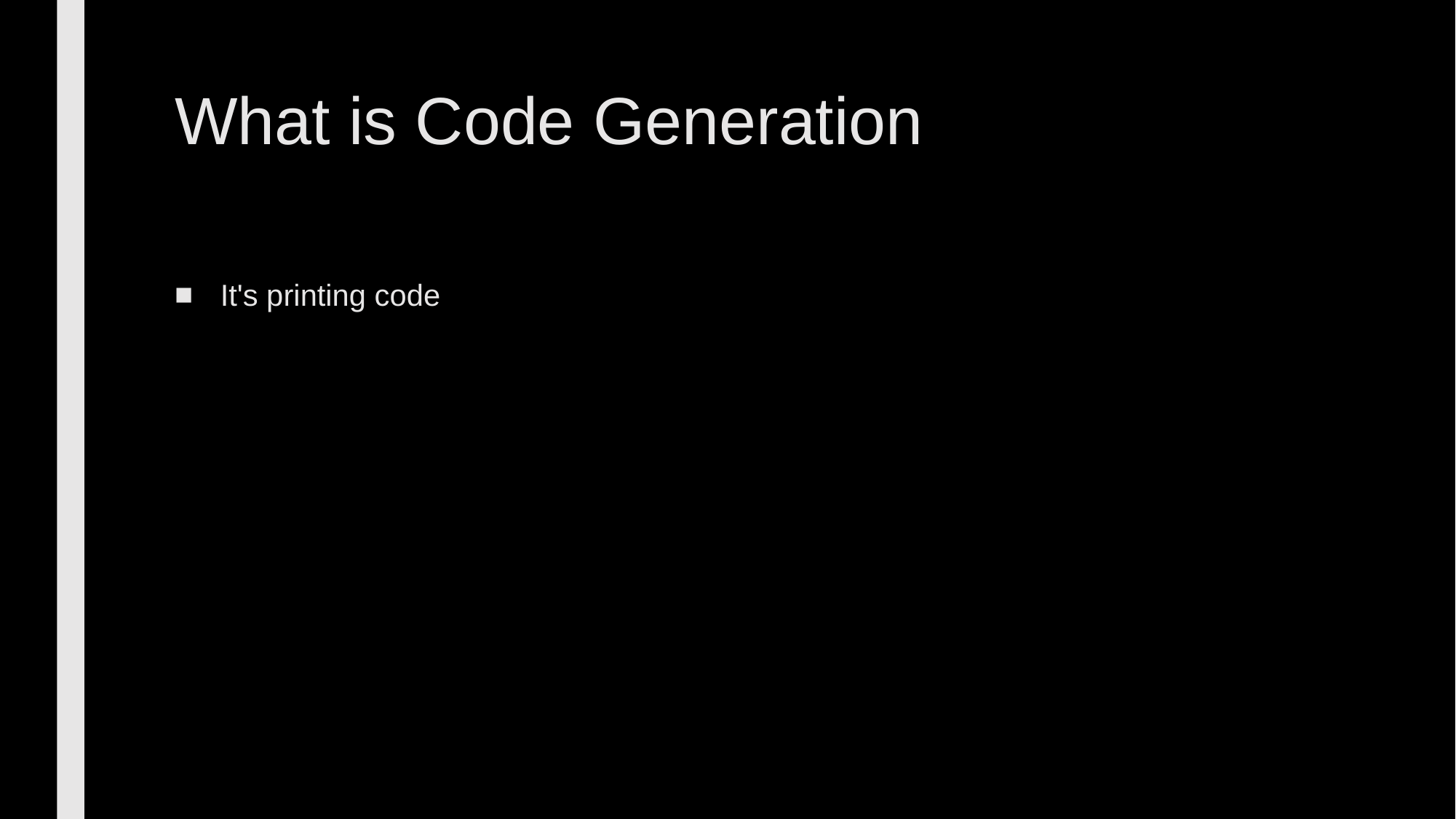

# What is Code Generation
It's printing code